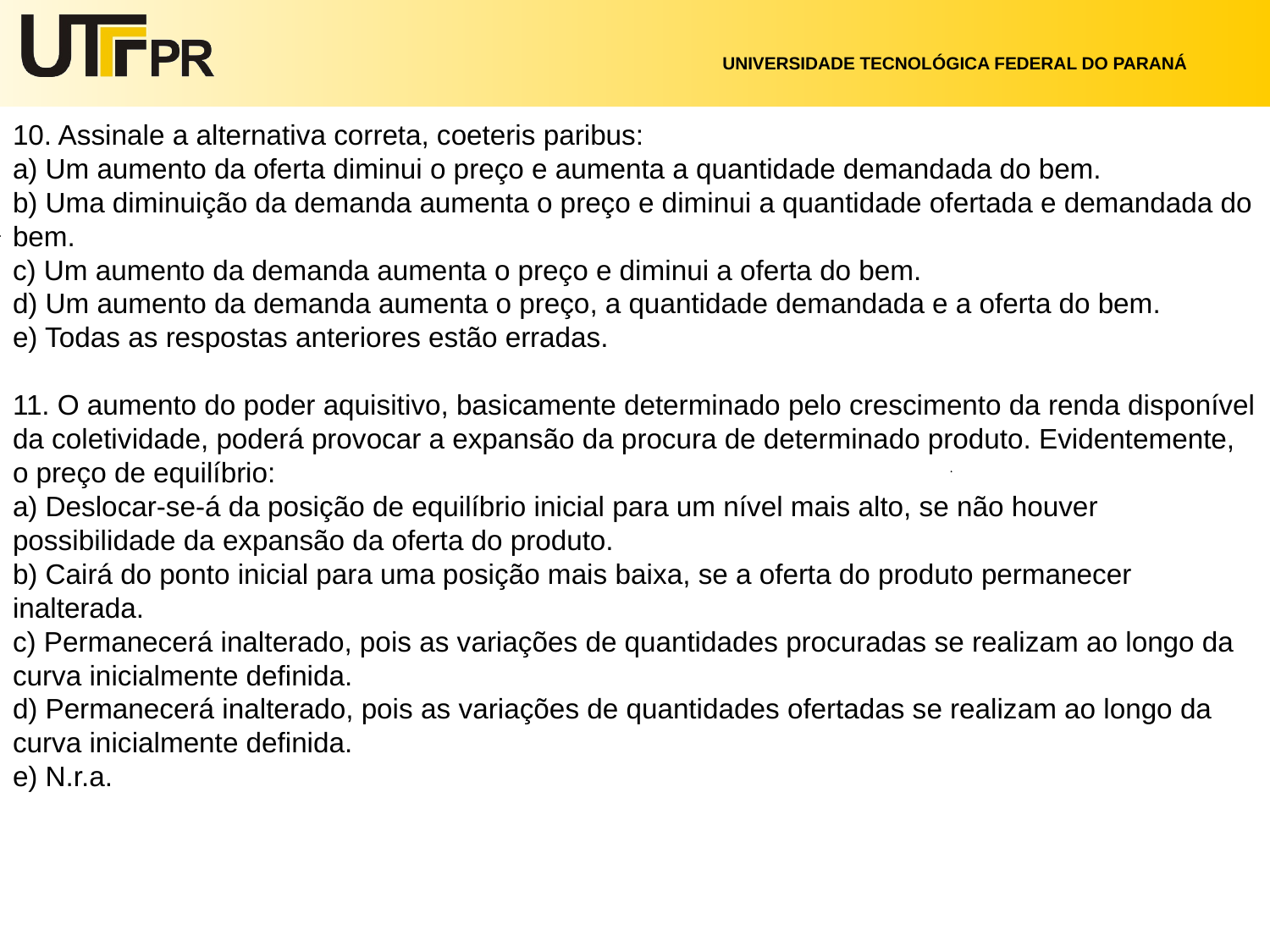

# 10. Assinale a alternativa correta, coeteris paribus: a) Um aumento da oferta diminui o preço e aumenta a quantidade demandada do bem. b) Uma diminuição da demanda aumenta o preço e diminui a quantidade ofertada e demandada do bem. c) Um aumento da demanda aumenta o preço e diminui a oferta do bem. d) Um aumento da demanda aumenta o preço, a quantidade demandada e a oferta do bem. e) Todas as respostas anteriores estão erradas. 11. O aumento do poder aquisitivo, basicamente determinado pelo crescimento da renda disponível da coletividade, poderá provocar a expansão da procura de determinado produto. Evidentemente, o preço de equilíbrio: a) Deslocar-se-á da posição de equilíbrio inicial para um nível mais alto, se não houver possibilidade da expansão da oferta do produto. b) Cairá do ponto inicial para uma posição mais baixa, se a oferta do produto permanecer inalterada. c) Permanecerá inalterado, pois as variações de quantidades procuradas se realizam ao longo da curva inicialmente definida. d) Permanecerá inalterado, pois as variações de quantidades ofertadas se realizam ao longo da curva inicialmente definida. e) N.r.a.